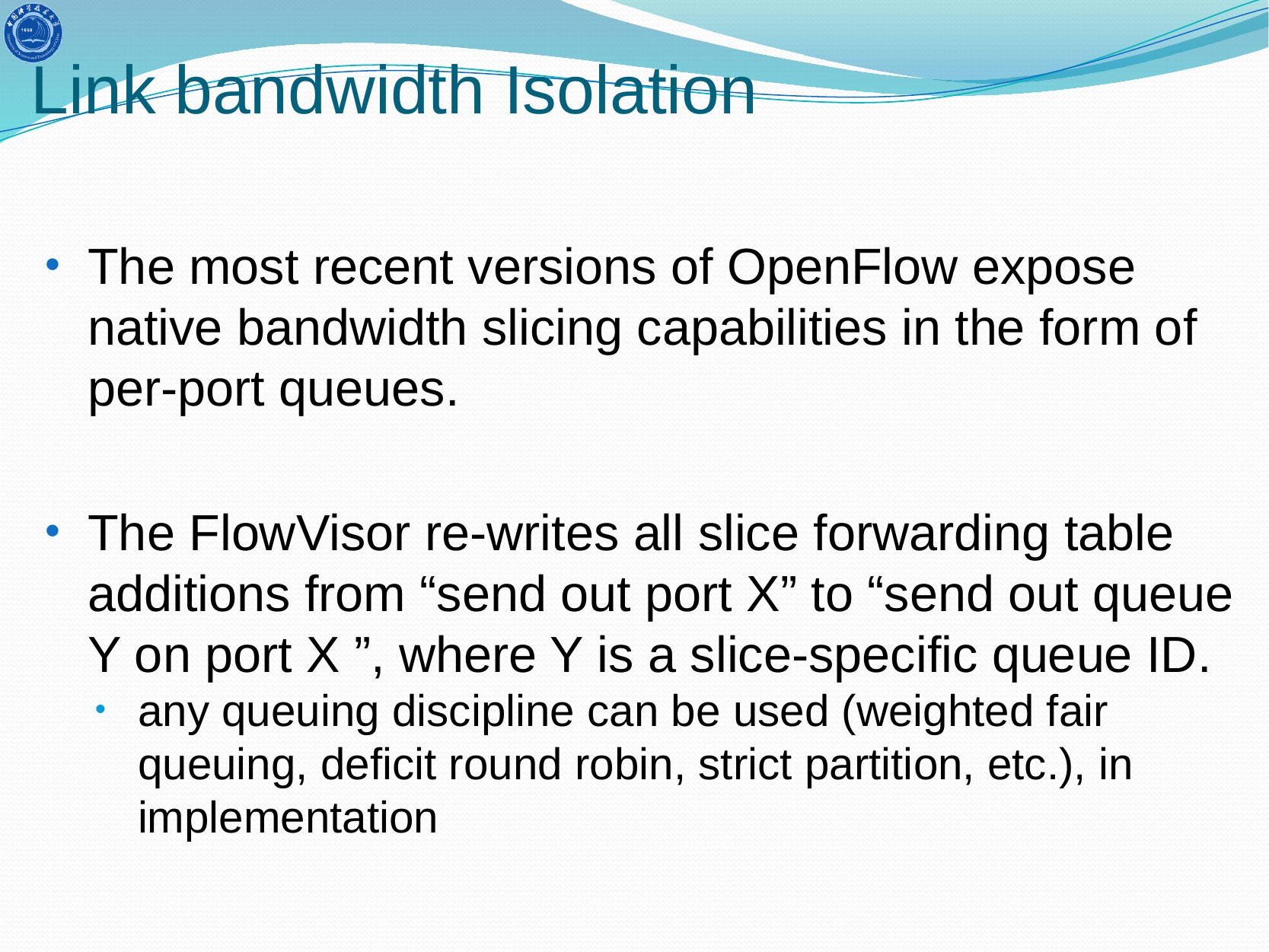

# Link bandwidth Isolation
The most recent versions of OpenFlow expose native bandwidth slicing capabilities in the form of per-port queues.

The FlowVisor re-writes all slice forwarding table additions from “send out port X” to “send out queue Y on port X ”, where Y is a slice-specific queue ID.
any queuing discipline can be used (weighted fair queuing, deficit round robin, strict partition, etc.), in implementation